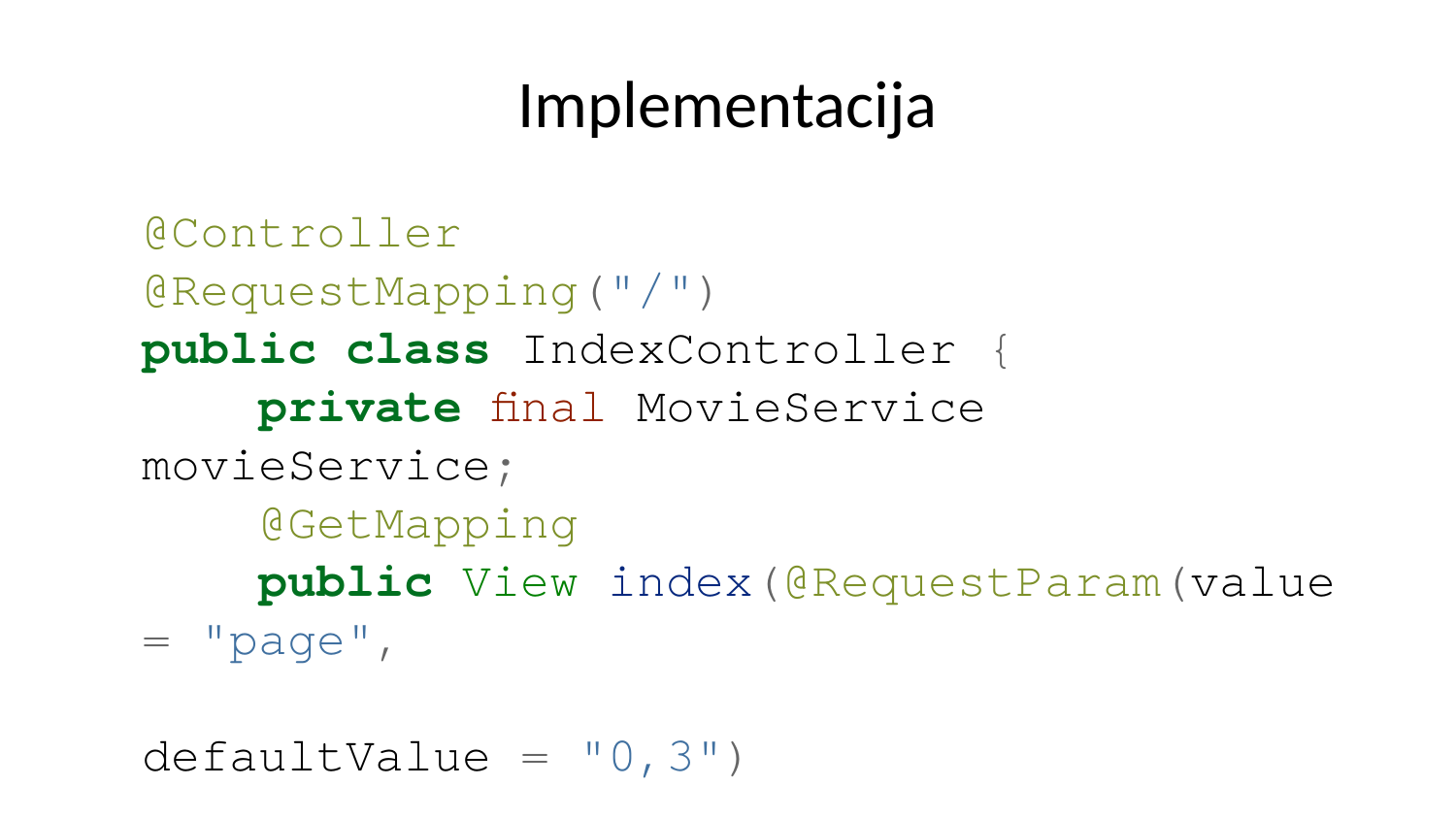

# Implementacija
@Controller
@RequestMapping("/")
public class IndexController {
    private final MovieService movieService;
    @GetMapping
    public View index(@RequestParam(value = "page",
                                    defaultValue = "0,3")
                                    Pageable page) {
        TemplateView view = new TemplateView("index.gtl");
        view.addAttribute("movies",
            movieService.findAll(page));
        return view;
    }
}